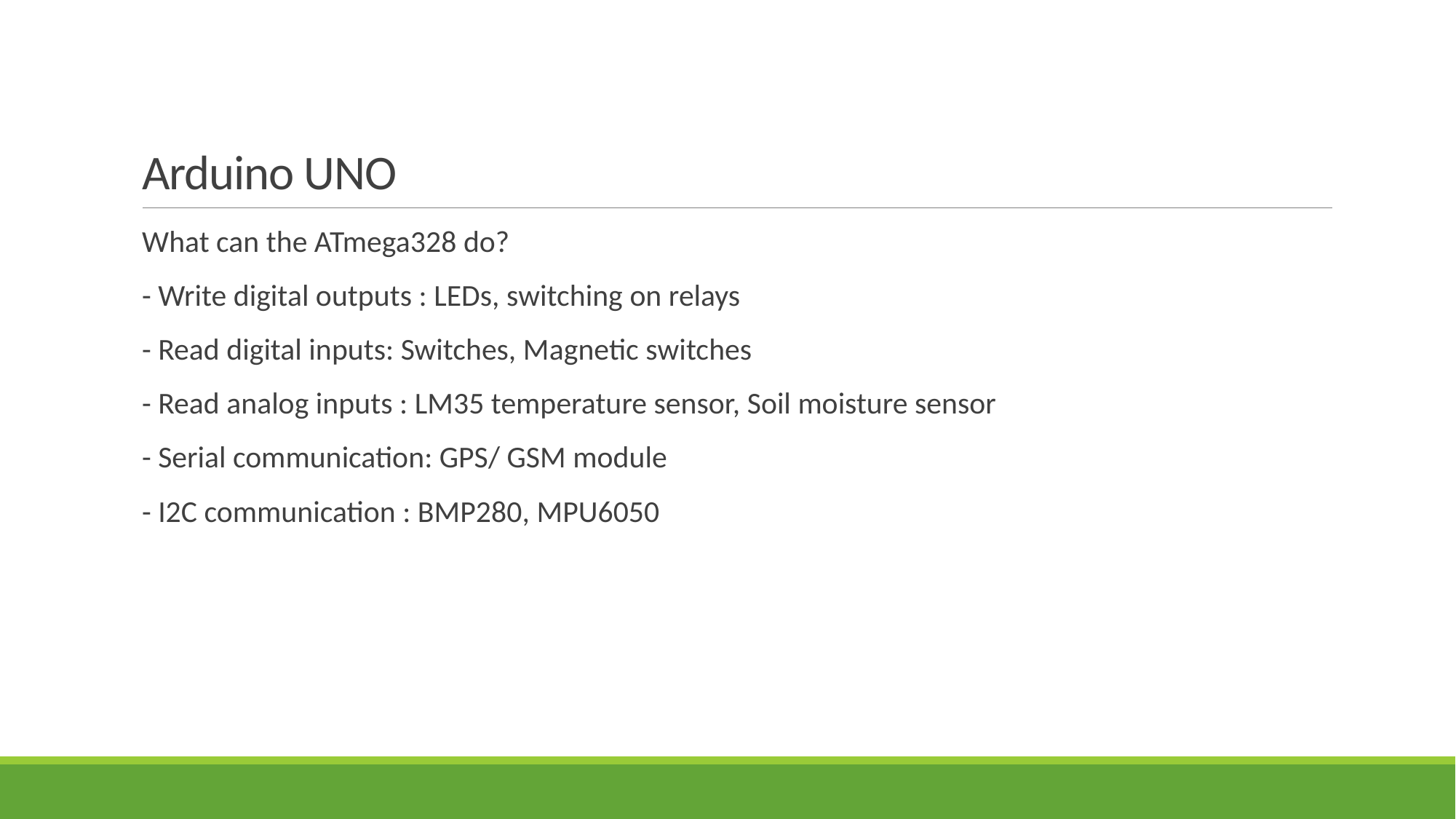

# Arduino UNO
What can the ATmega328 do?
- Write digital outputs : LEDs, switching on relays
- Read digital inputs: Switches, Magnetic switches
- Read analog inputs : LM35 temperature sensor, Soil moisture sensor
- Serial communication: GPS/ GSM module
- I2C communication : BMP280, MPU6050